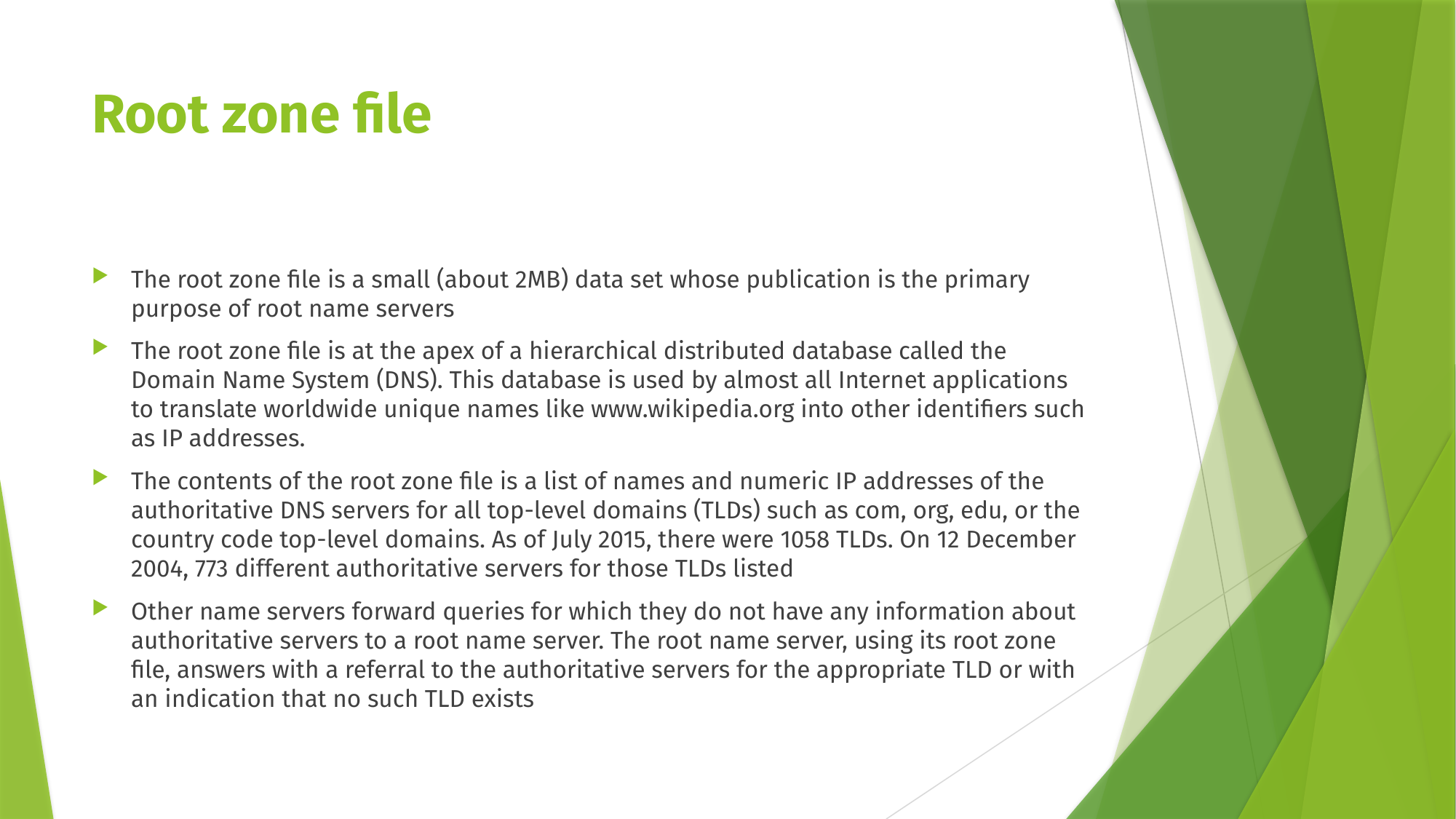

# Root zone file
The root zone file is a small (about 2MB) data set whose publication is the primary purpose of root name servers
The root zone file is at the apex of a hierarchical distributed database called the Domain Name System (DNS). This database is used by almost all Internet applications to translate worldwide unique names like www.wikipedia.org into other identifiers such as IP addresses.
The contents of the root zone file is a list of names and numeric IP addresses of the authoritative DNS servers for all top-level domains (TLDs) such as com, org, edu, or the country code top-level domains. As of July 2015, there were 1058 TLDs. On 12 December 2004, 773 different authoritative servers for those TLDs listed
Other name servers forward queries for which they do not have any information about authoritative servers to a root name server. The root name server, using its root zone file, answers with a referral to the authoritative servers for the appropriate TLD or with an indication that no such TLD exists